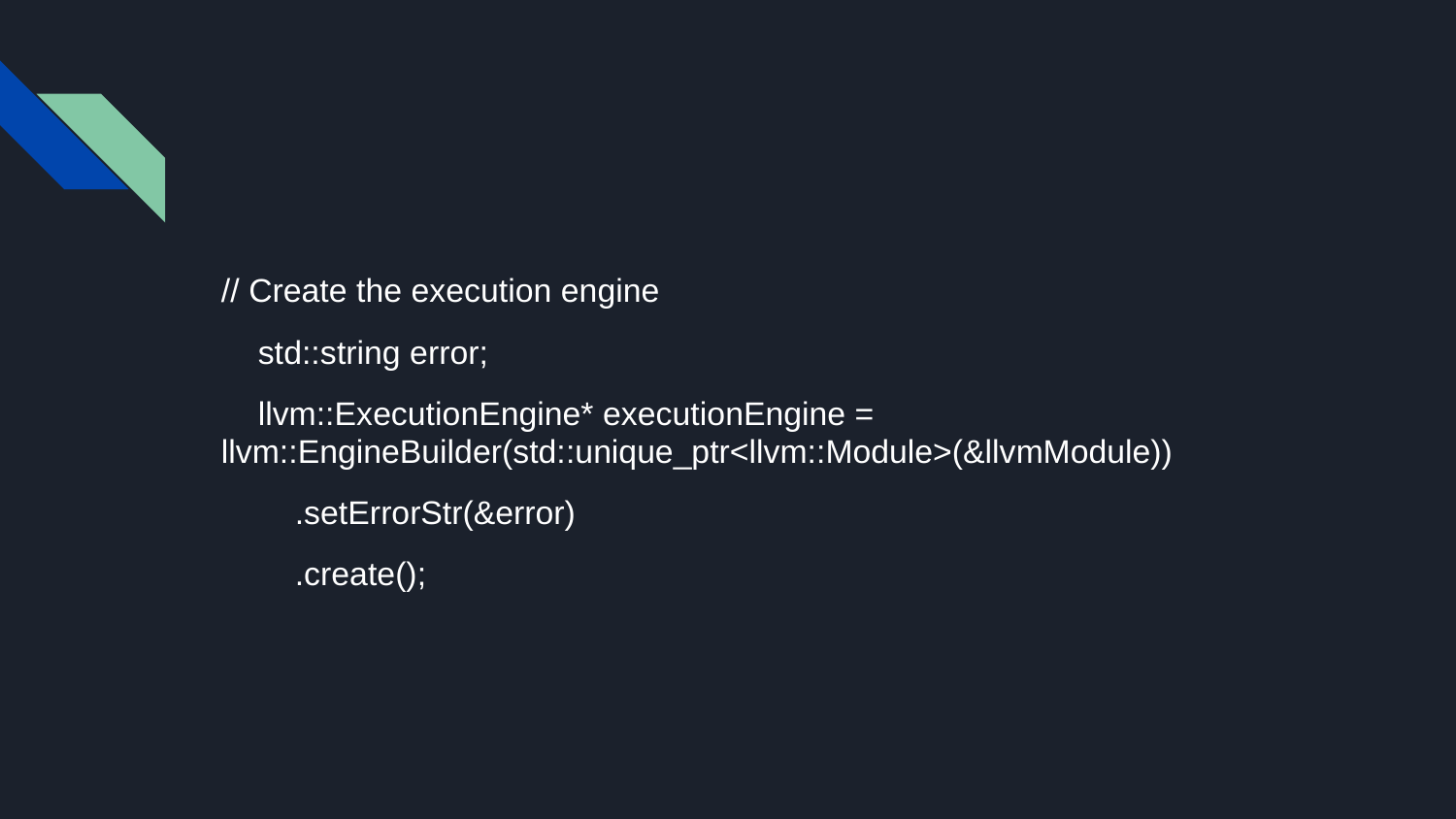

#
// Create the execution engine
    std::string error;
    llvm::ExecutionEngine* executionEngine = llvm::EngineBuilder(std::unique_ptr<llvm::Module>(&llvmModule))
        .setErrorStr(&error)
        .create();